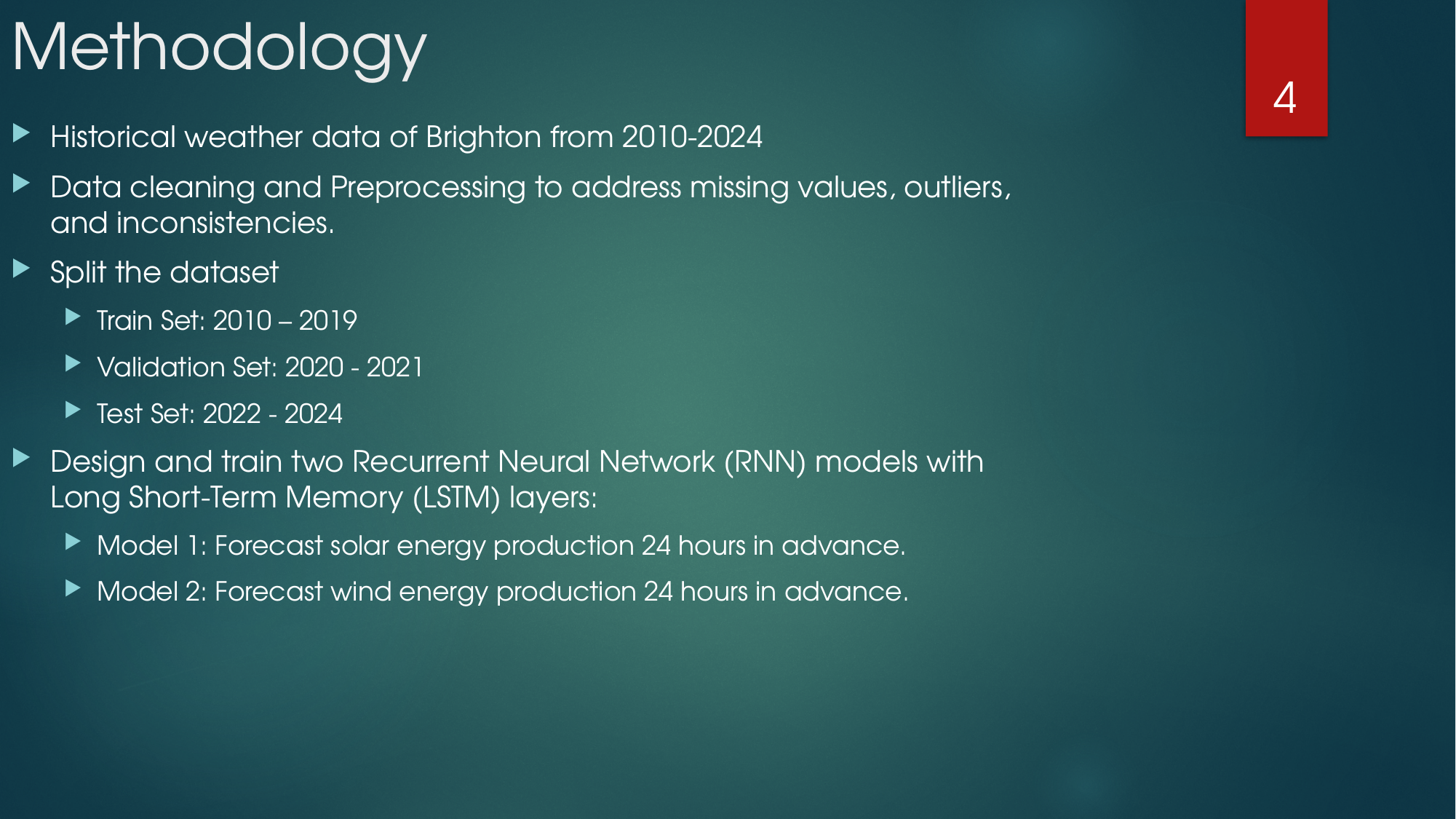

# Methodology
4
Historical weather data of Brighton from 2010-2024
Data cleaning and Preprocessing to address missing values, outliers, and inconsistencies.
Split the dataset
Train Set: 2010 – 2019
Validation Set: 2020 - 2021
Test Set: 2022 - 2024
Design and train two Recurrent Neural Network (RNN) models with Long Short-Term Memory (LSTM) layers:
Model 1: Forecast solar energy production 24 hours in advance.
Model 2: Forecast wind energy production 24 hours in advance.